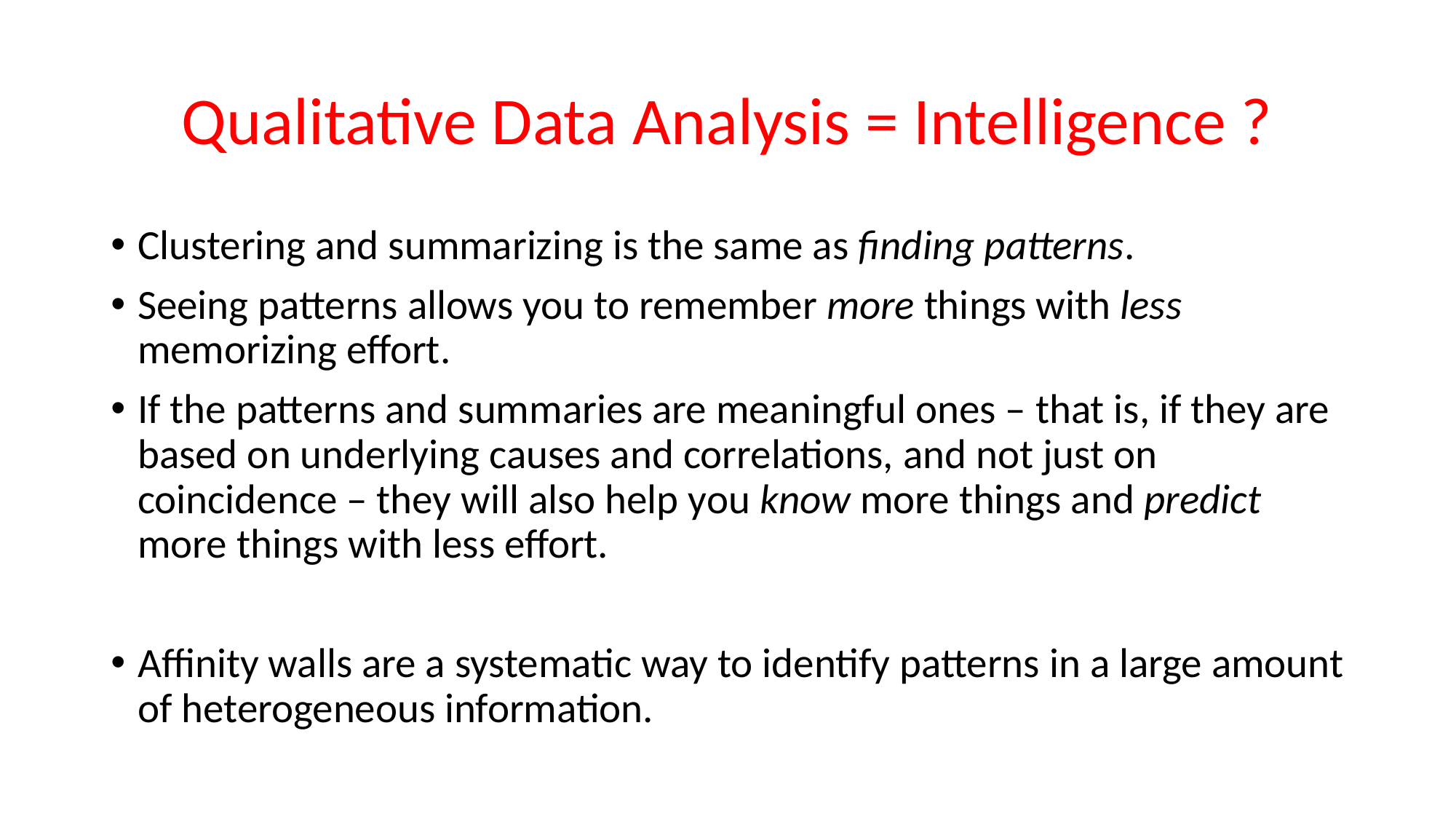

# Qualitative Data Analysis = Intelligence ?
Clustering and summarizing is the same as finding patterns.
Seeing patterns allows you to remember more things with less memorizing effort.
If the patterns and summaries are meaningful ones – that is, if they are based on underlying causes and correlations, and not just on coincidence – they will also help you know more things and predict more things with less effort.

Affinity walls are a systematic way to identify patterns in a large amount of heterogeneous information.